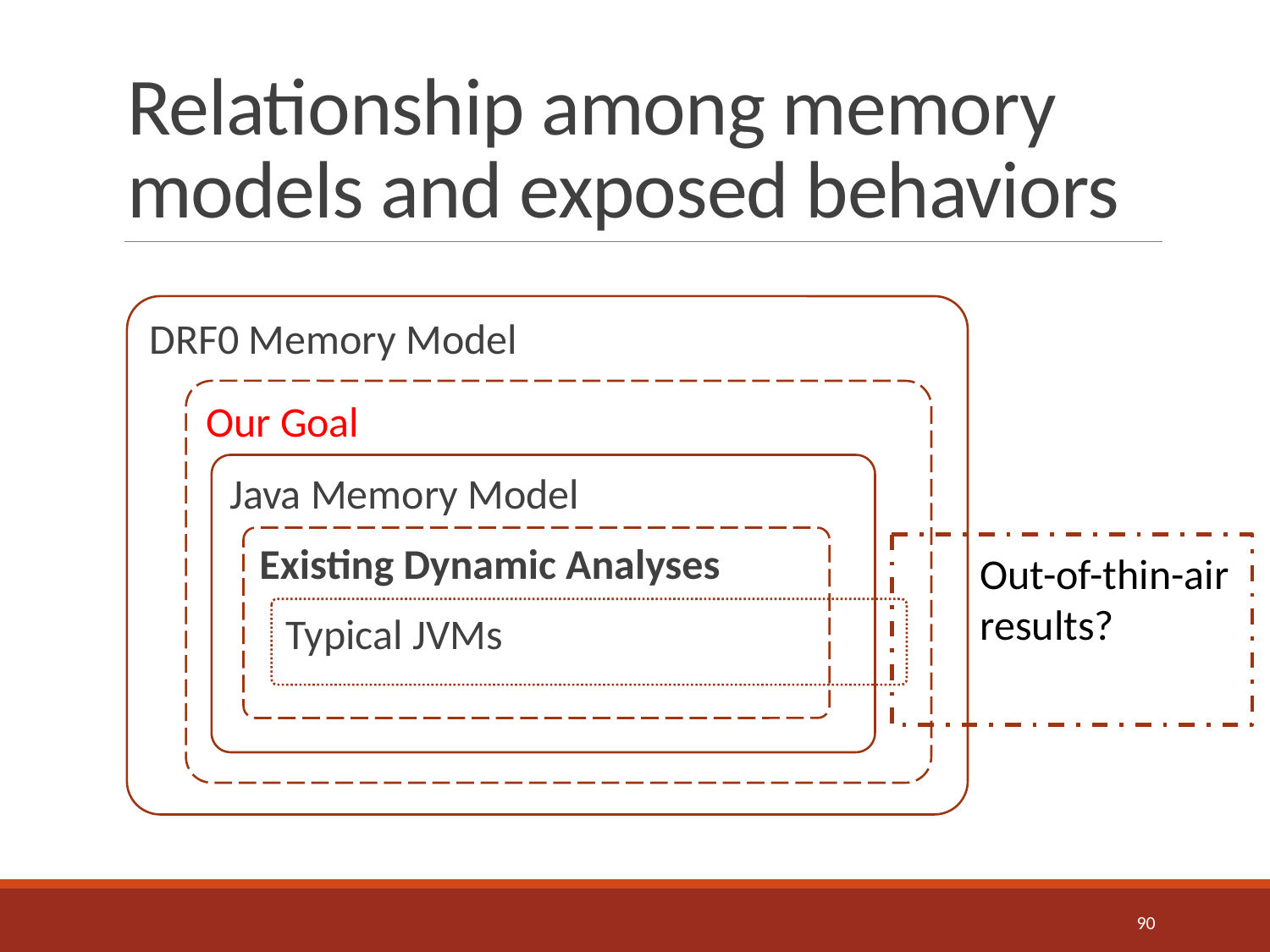

# Relationship among memory models and exposed behaviors
DRF0 Memory Model
Our Goal
Java Memory Model
Existing Dynamic Analyses

Out-of-thin-air results?
Typical JVMs
90